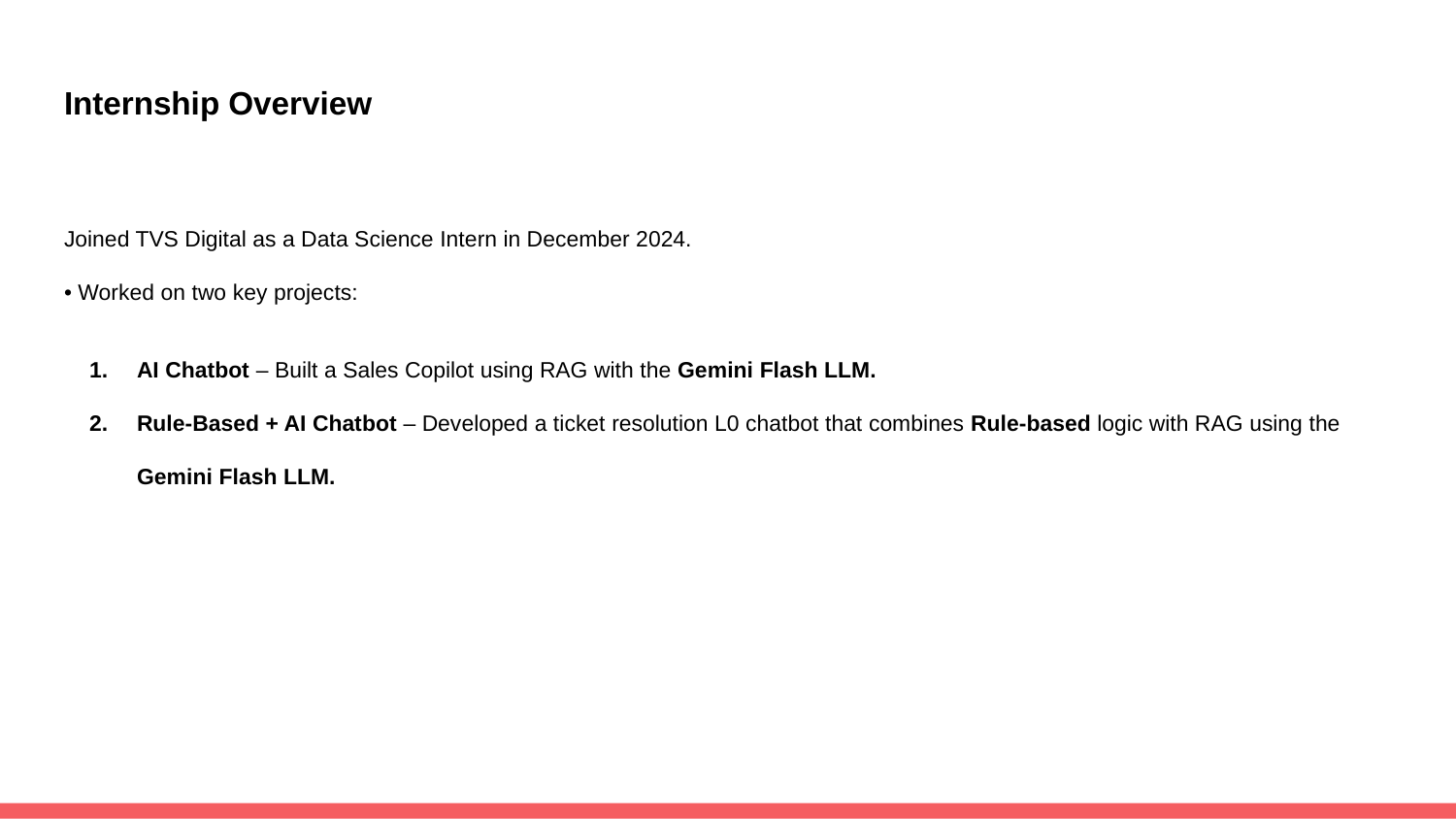

# Internship Overview
Joined TVS Digital as a Data Science Intern in December 2024.
• Worked on two key projects:
AI Chatbot – Built a Sales Copilot using RAG with the Gemini Flash LLM.
Rule-Based + AI Chatbot – Developed a ticket resolution L0 chatbot that combines Rule-based logic with RAG using the Gemini Flash LLM.